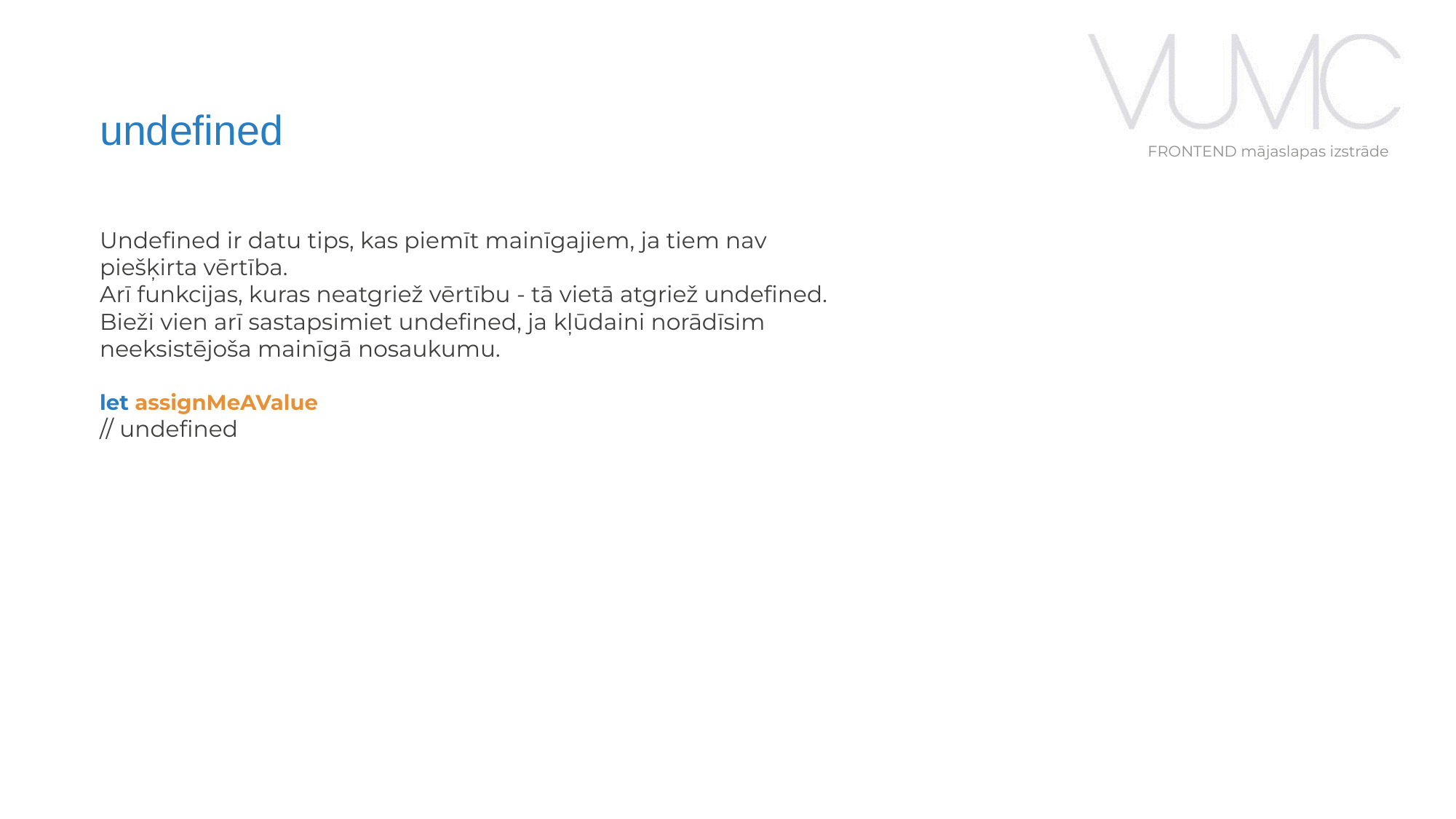

undefined
FRONTEND mājaslapas izstrāde
Undefined ir datu tips, kas piemīt mainīgajiem, ja tiem nav piešķirta vērtība.
Arī funkcijas, kuras neatgriež vērtību - tā vietā atgriež undefined.
Bieži vien arī sastapsimiet undefined, ja kļūdaini norādīsim neeksistējoša mainīgā nosaukumu.

let assignMeAValue
// undefined

17